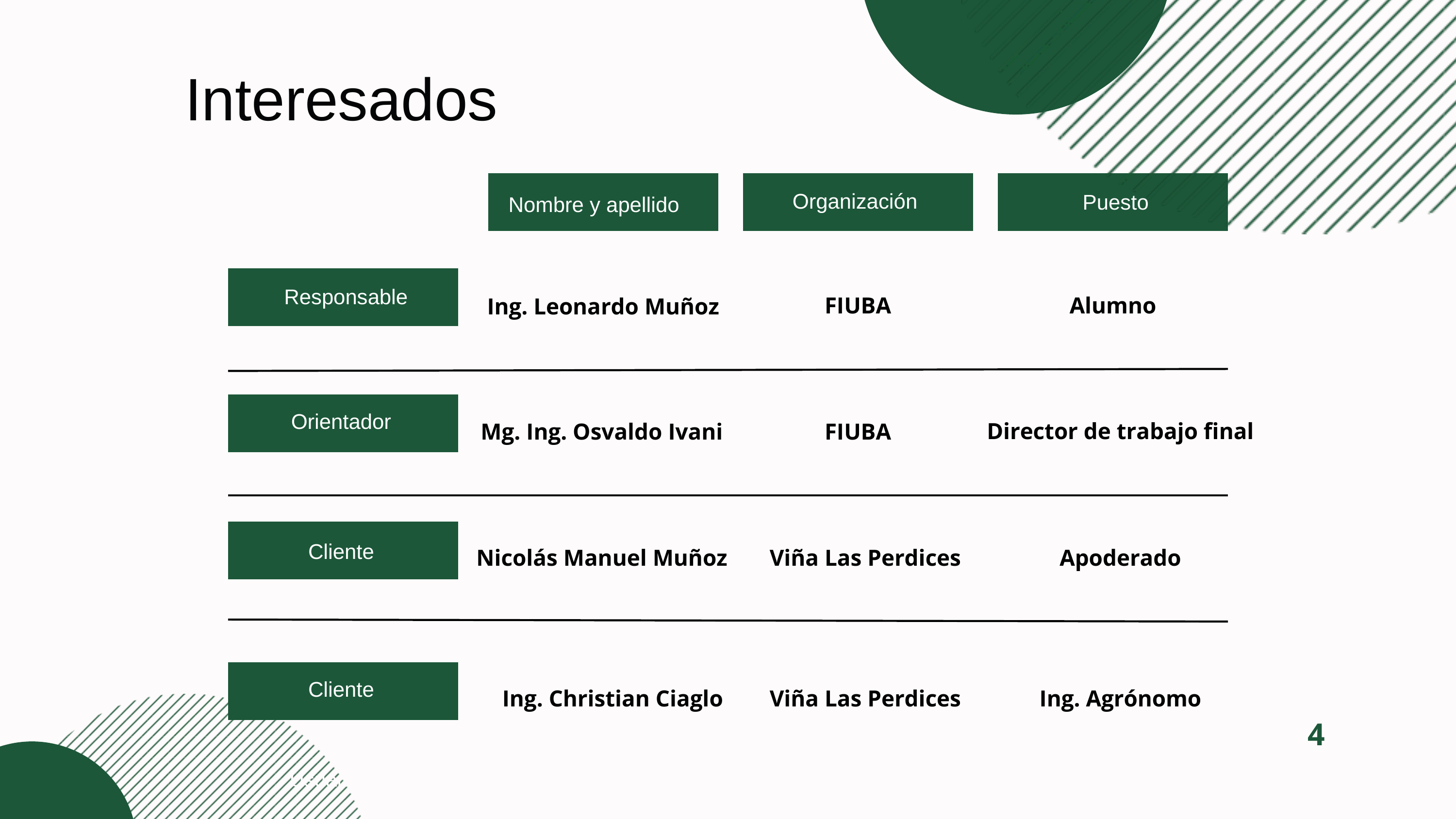

Interesados

Nombre y apellido

Organización

Puesto
Organización
Puesto
Nombre y apellido

Responsable
Responsable
FIUBA
Alumno
Ing. Leonardo Muñoz

Orientador
Orientador
Director de trabajo final
Mg. Ing. Osvaldo Ivani
FIUBA

Cliente
Cliente
Nicolás Manuel Muñoz
Viña Las Perdices
Apoderado

Usuario final
Cliente
Ing. Christian Ciaglo
Viña Las Perdices
Ing. Agrónomo

4